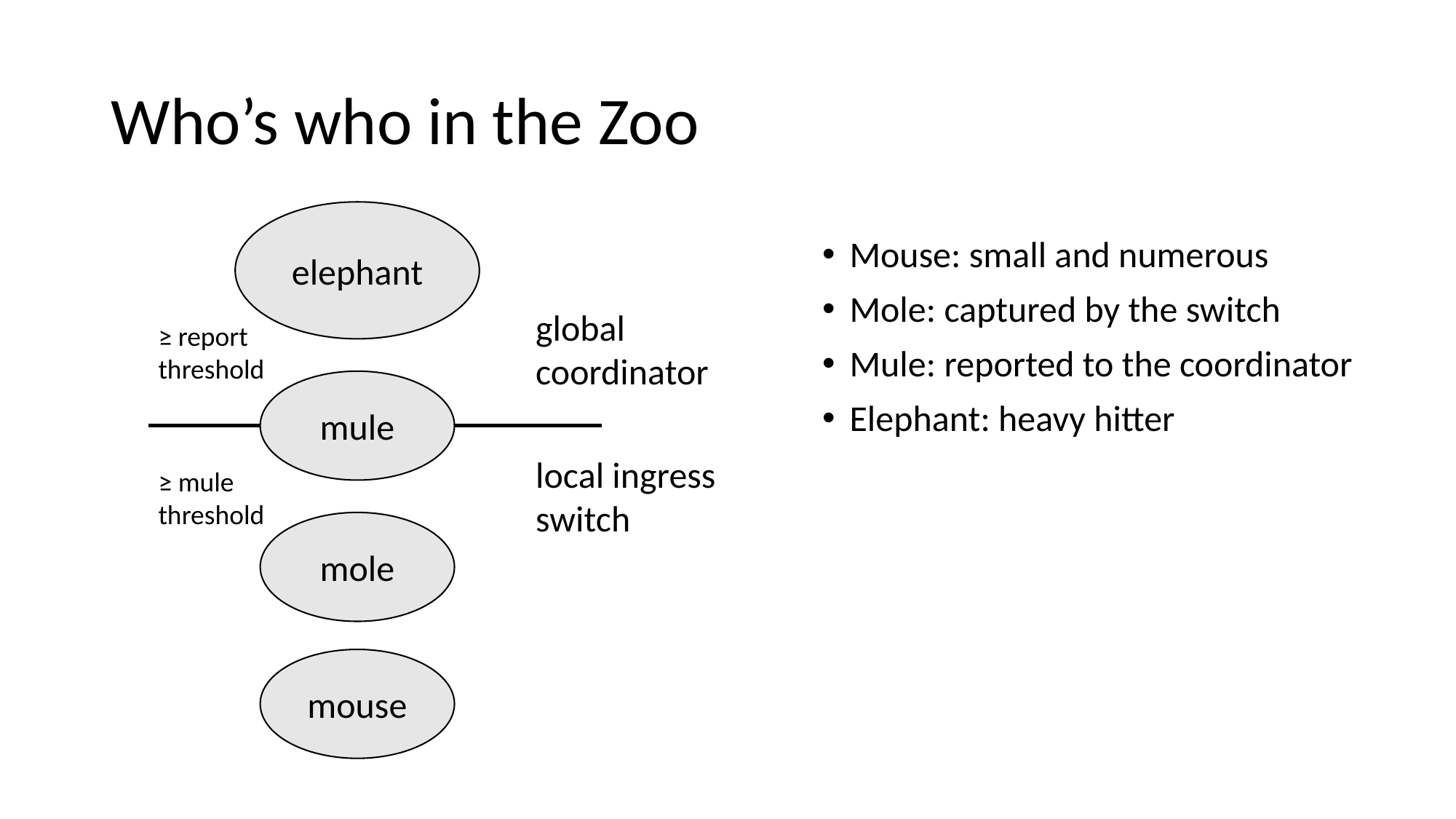

# Who’s who in the Zoo
elephant
Mouse: small and numerous
Mole: captured by the switch
Mule: reported to the coordinator
Elephant: heavy hitter
global
coordinator
≥ report threshold
mule
local ingress
switch
≥ mule threshold
mole
mouse